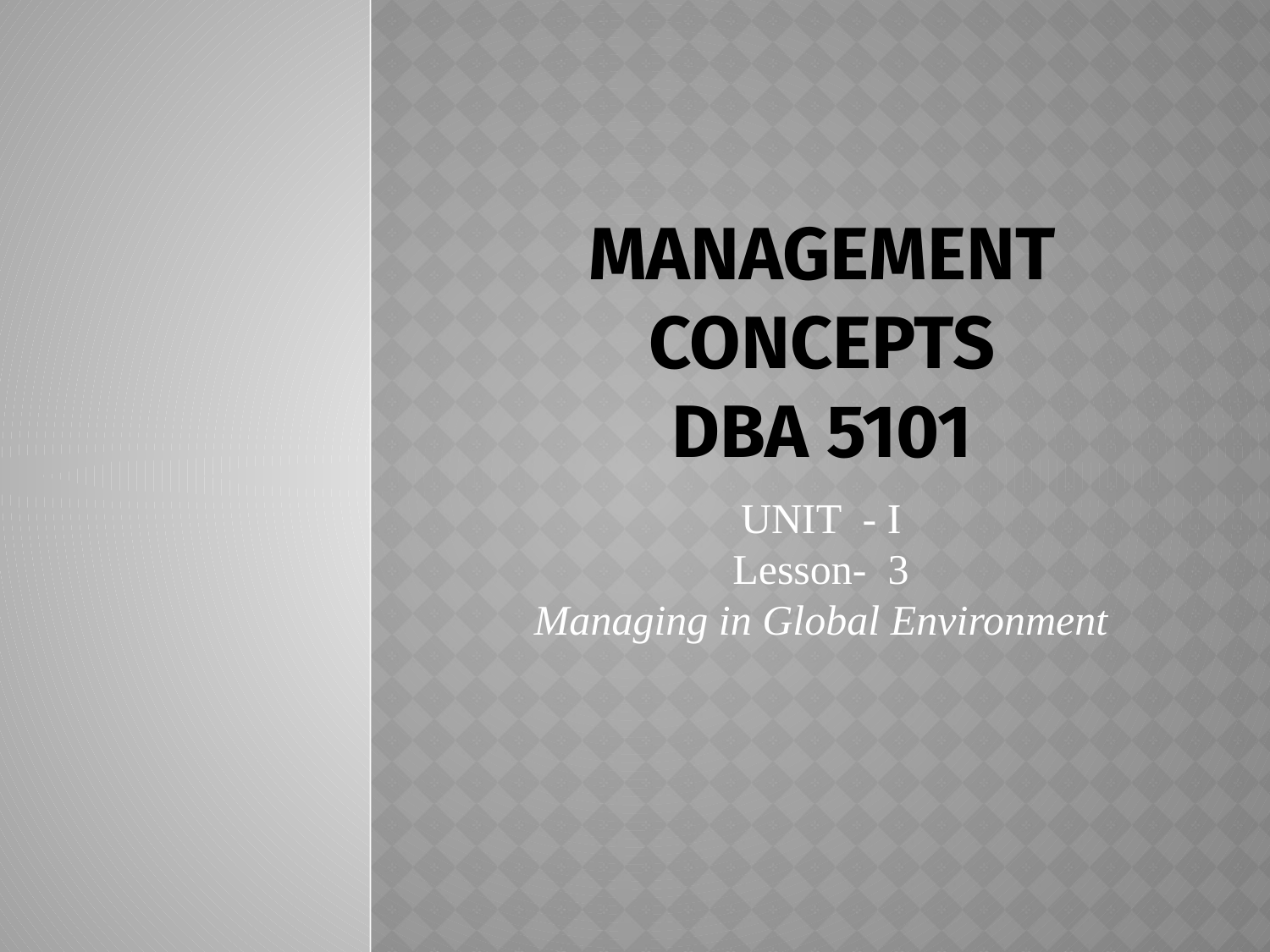

# MANAGEMENT CONCEPTS DBA 5101
UNIT  - I
Lesson-  3
Managing in Global Environment